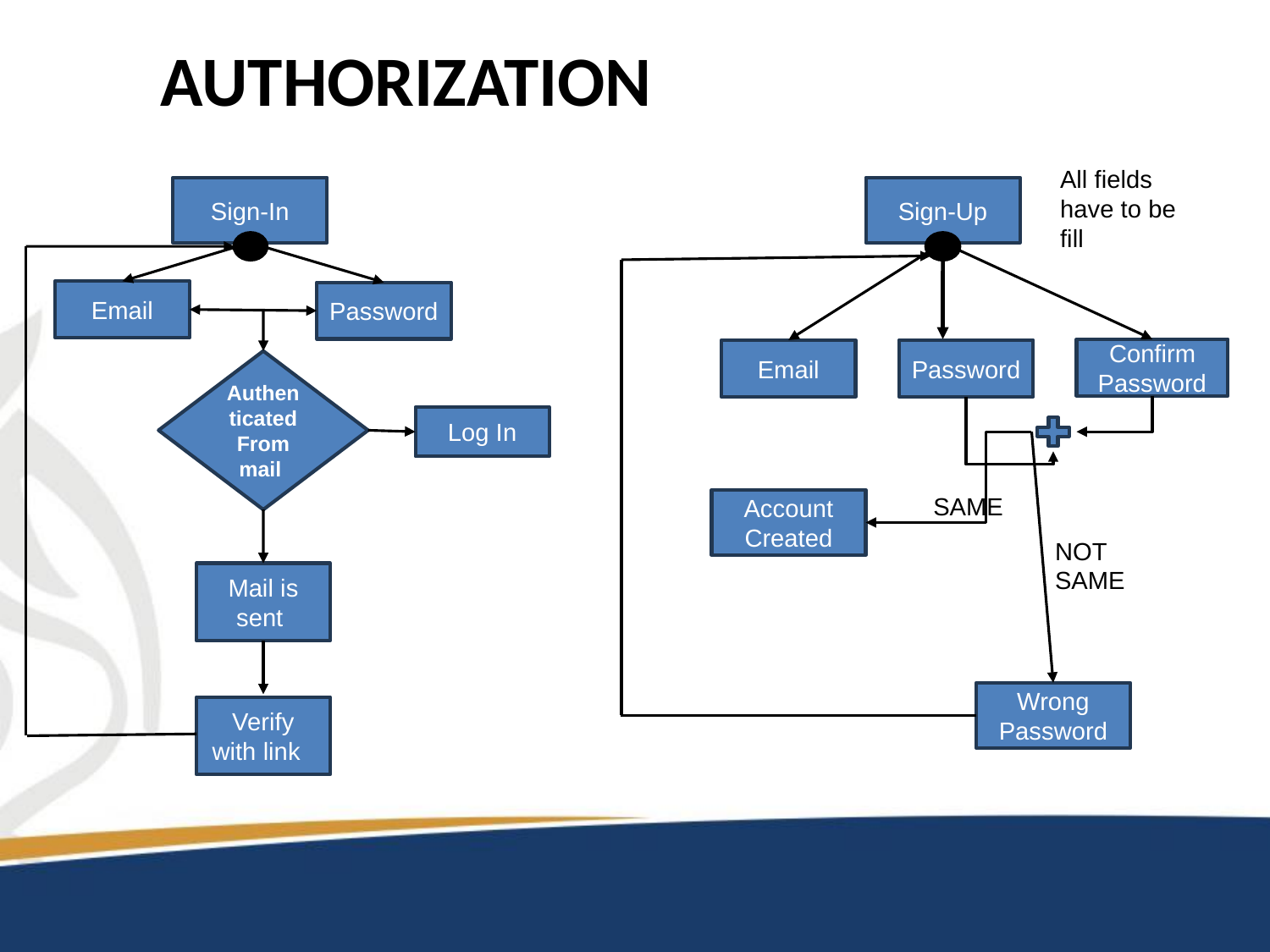

# AUTHORIZATION
All fields have to be fill
Sign-In
Sign-Up

Email
Password
Confirm Password
Password
Email
Authenticated
From mail
Log In

SAME
Account Created
NOT
SAME
Mail is sent
Wrong Password
Verify with link